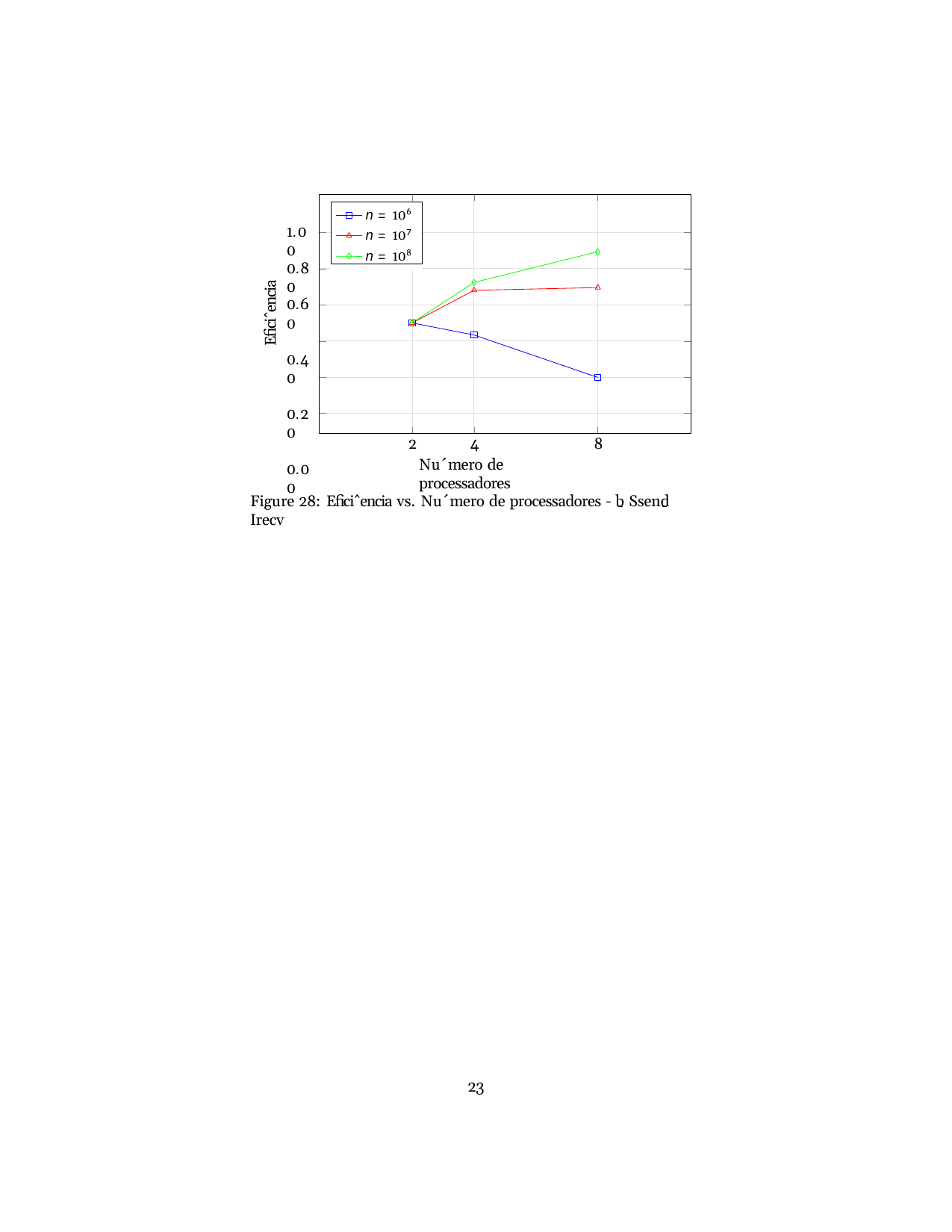

n = 106
n = 107
n = 108
1.00
0.80

Eficiˆencia
0.60
0.40
0.20
0.00
4
Nu´mero de processadores
2
8
Figure 28: Eficiˆencia vs. Nu´mero de processadores - b Ssend Irecv

23